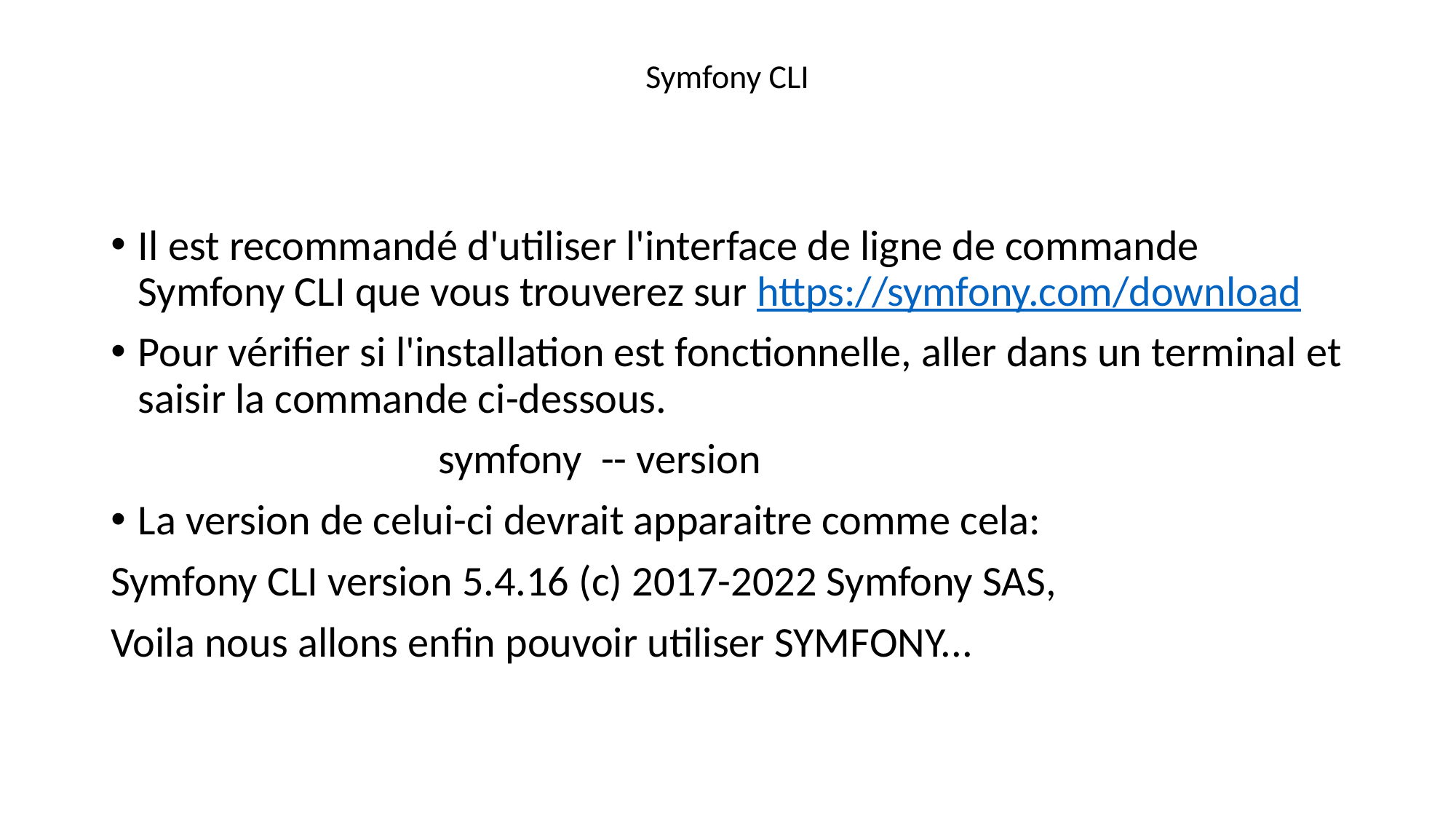

# Symfony CLI
Il est recommandé d'utiliser l'interface de ligne de commande Symfony CLI que vous trouverez sur https://symfony.com/download
Pour vérifier si l'installation est fonctionnelle, aller dans un terminal et saisir la commande ci-dessous.
			symfony  -- version
La version de celui-ci devrait apparaitre comme cela:
Symfony CLI version 5.4.16 (c) 2017-2022 Symfony SAS,
Voila nous allons enfin pouvoir utiliser SYMFONY...